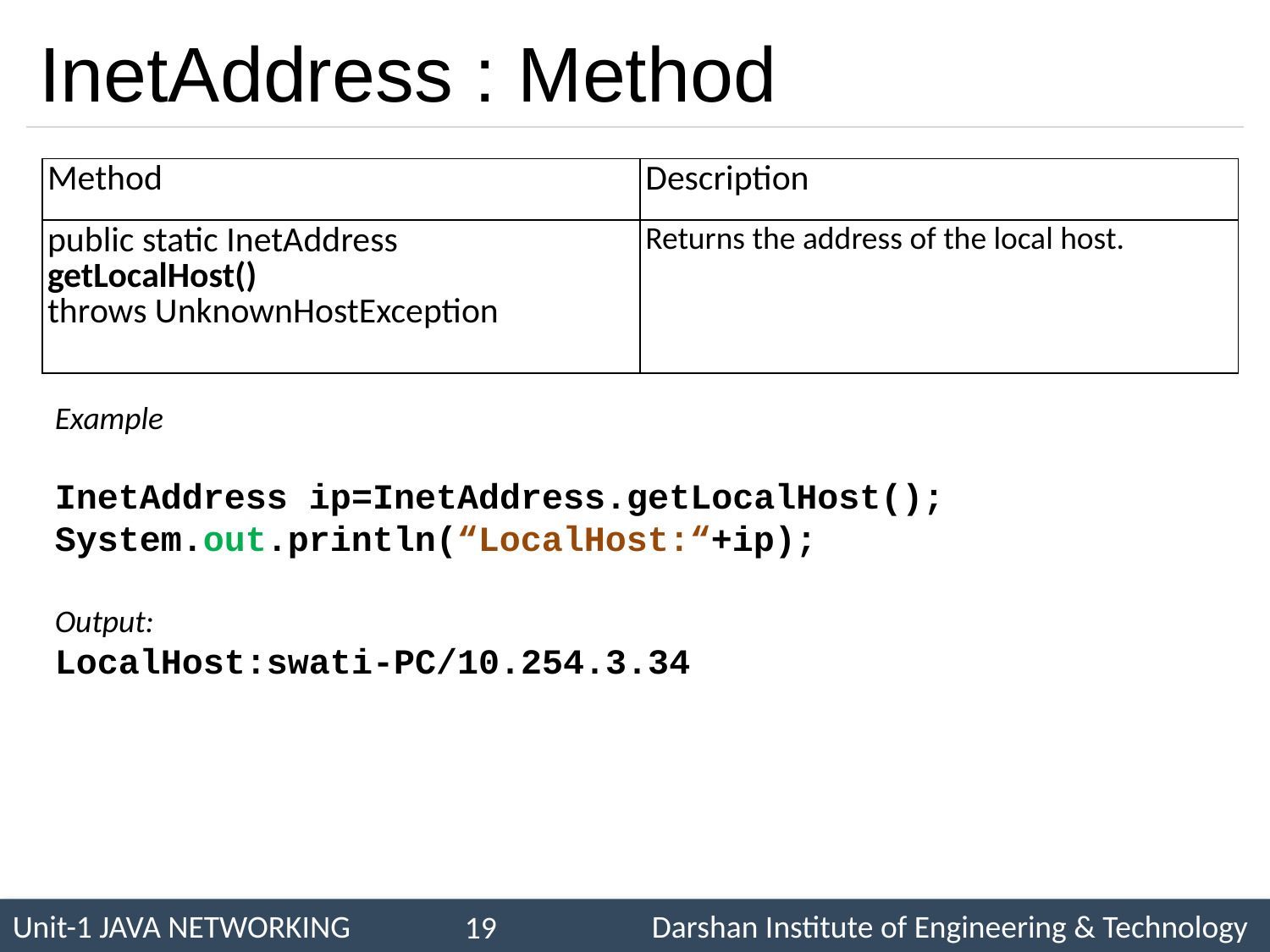

# InetAddress : Method
| Method | Description |
| --- | --- |
| public static InetAddress getLocalHost() throws UnknownHostException | Returns the address of the local host. |
Example

InetAddress ip=InetAddress.getLocalHost();
System.out.println(“LocalHost:“+ip);

Output:
LocalHost:swati-PC/10.254.3.34